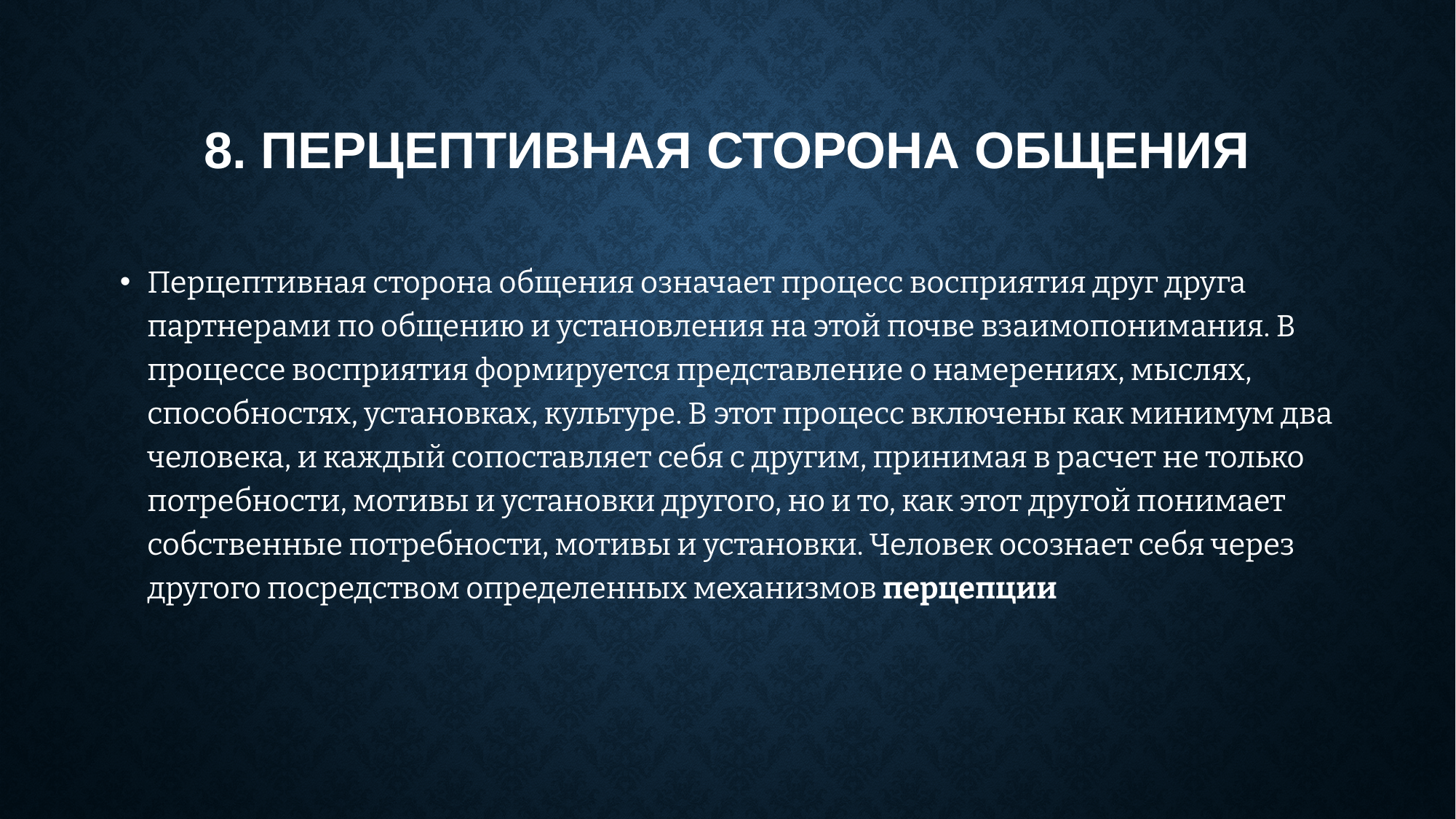

# 8. Перцептивная сторона общения
Перцептивная сторона общения означает процесс восприятия друг друга партнерами по общению и установления на этой по­чве взаимопонимания. В процессе восприятия формируется пред­ставление о намерениях, мыслях, способностях, установках, куль­туре. В этот процесс включены как минимум два человека, и каж­дый сопоставляет себя с другим, принимая в расчет не только потребности, мотивы и установки другого, но и то, как этот дру­гой понимает собственные потребности, мотивы и установки. Человек осознает себя через другого посредством определенных механизмов перцепции